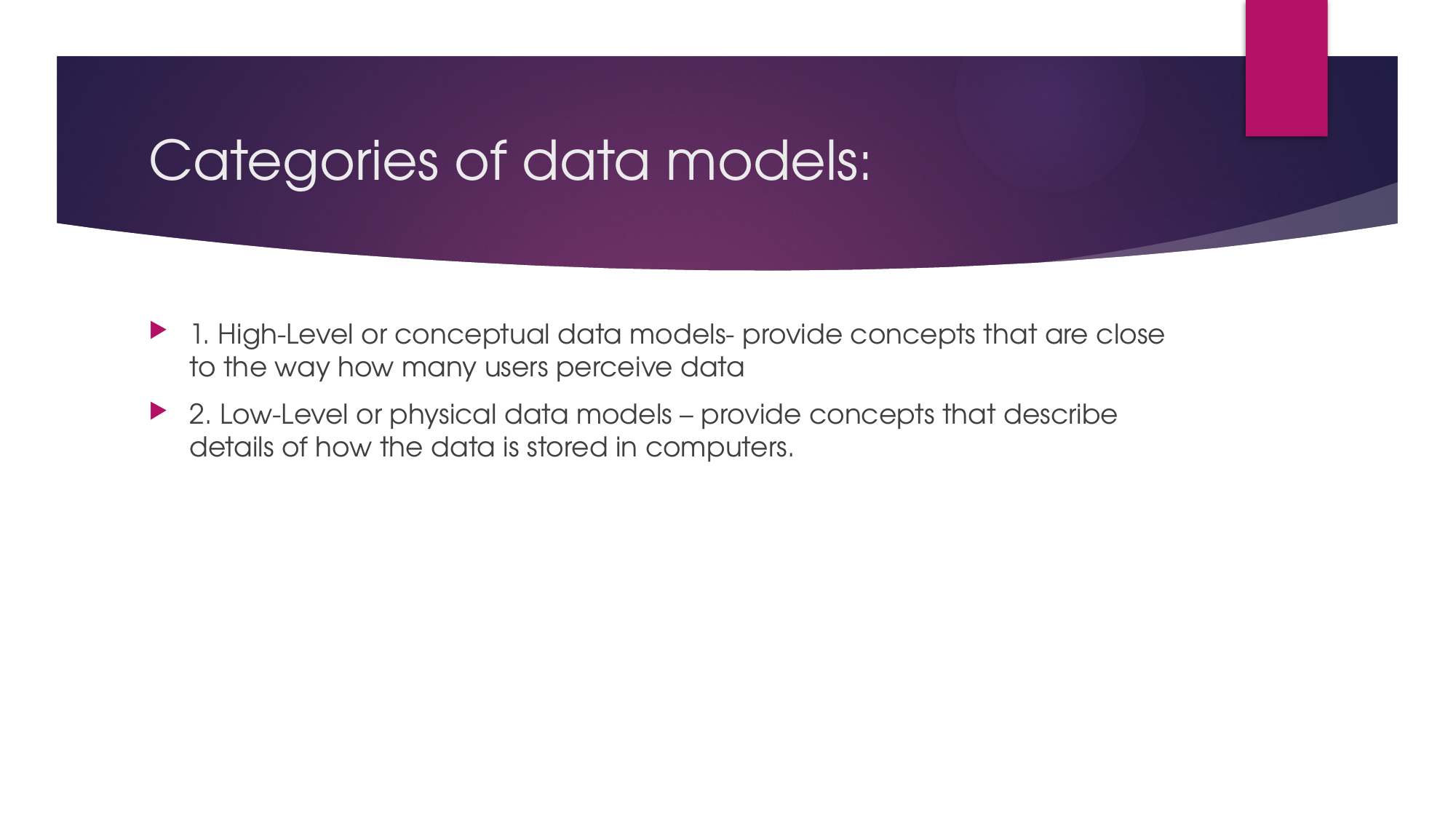

# Categories of data models:
1. High-Level or conceptual data models- provide concepts that are close to the way how many users perceive data
2. Low-Level or physical data models – provide concepts that describe details of how the data is stored in computers.